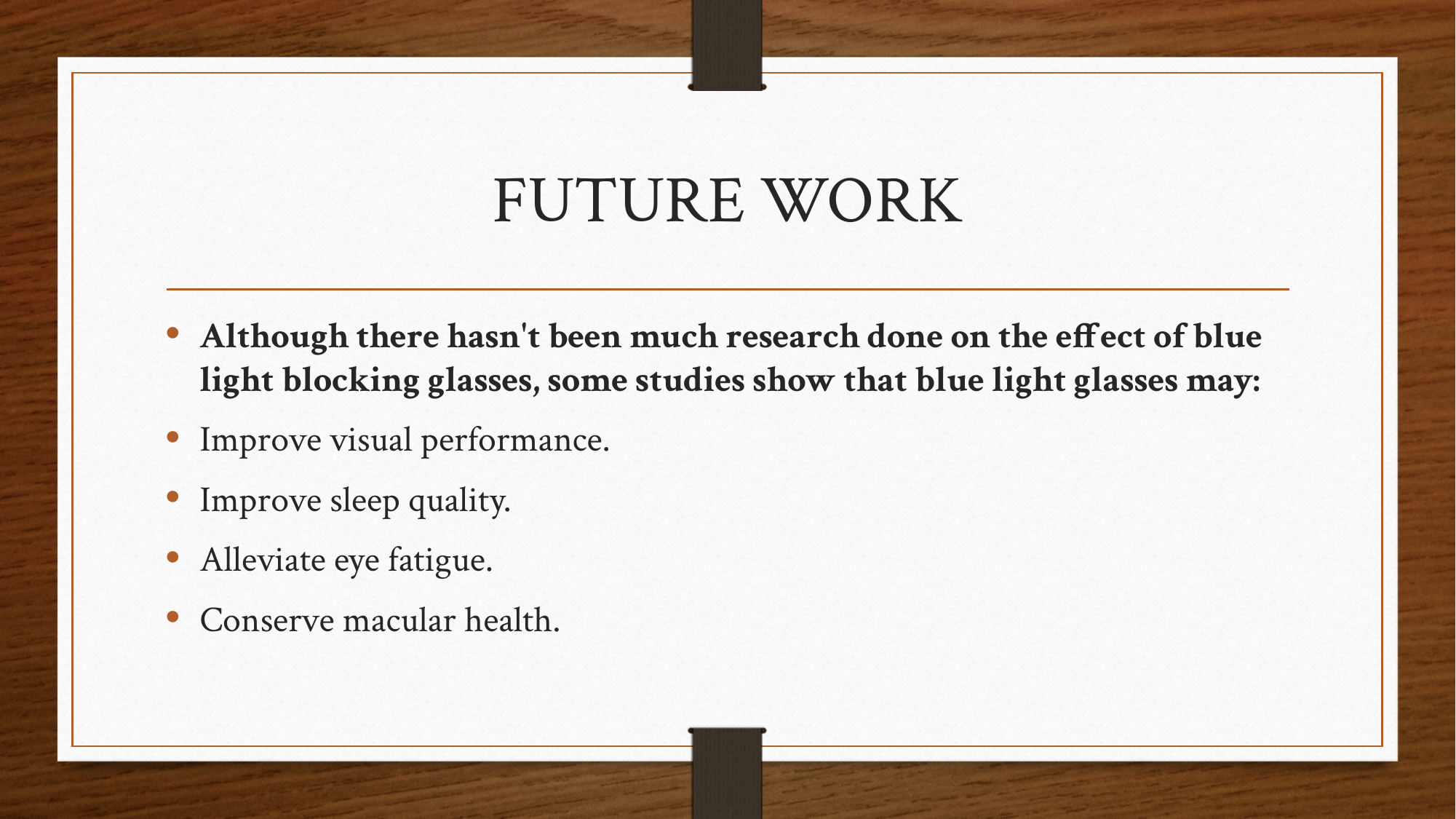

# FUTURE WORK
Although there hasn't been much research done on the effect of blue light blocking glasses, some studies show that blue light glasses may:
Improve visual performance.
Improve sleep quality.
Alleviate eye fatigue.
Conserve macular health.